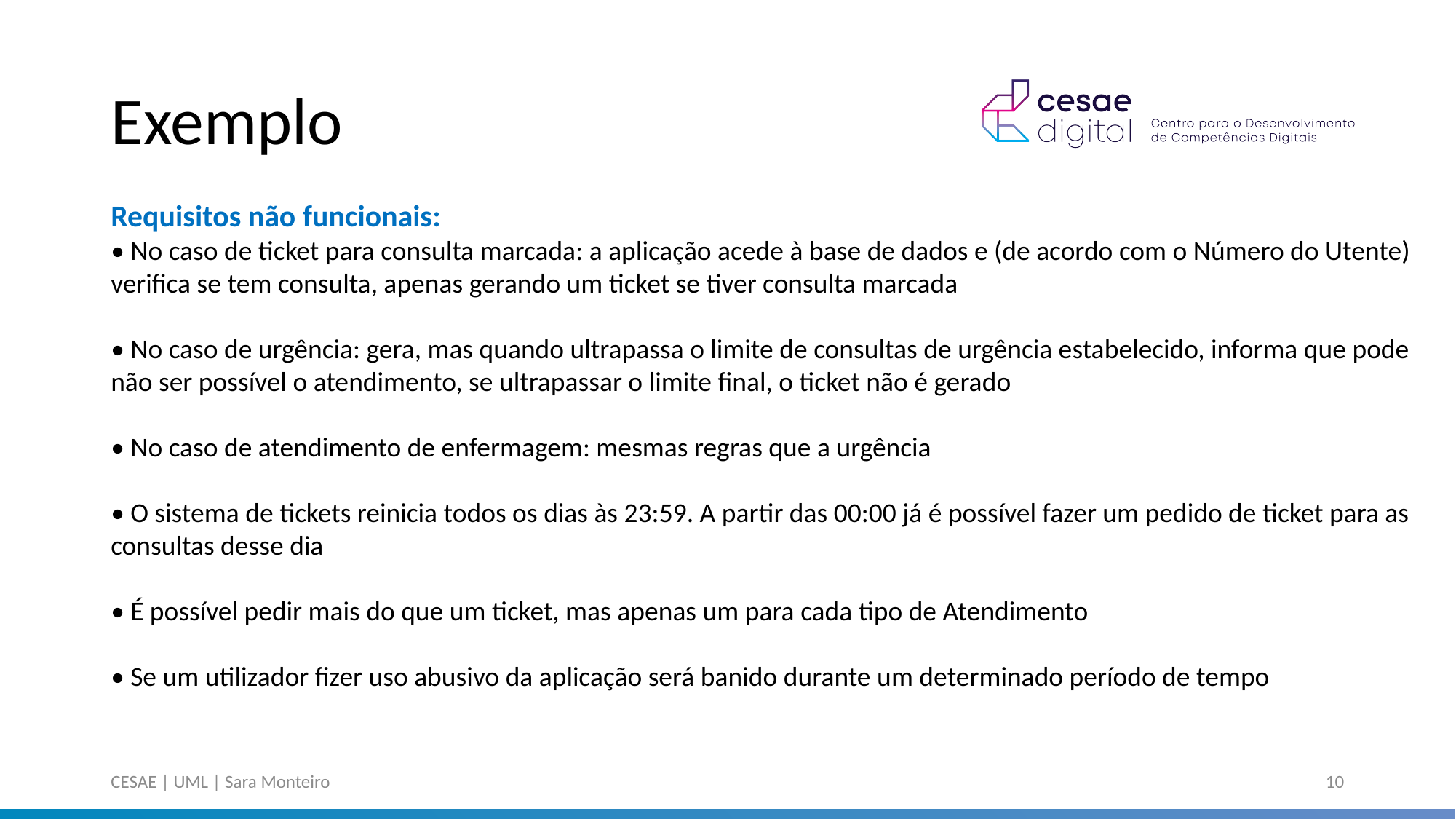

# Exemplo
Requisitos não funcionais:
• No caso de ticket para consulta marcada: a aplicação acede à base de dados e (de acordo com o Número do Utente) verifica se tem consulta, apenas gerando um ticket se tiver consulta marcada

• No caso de urgência: gera, mas quando ultrapassa o limite de consultas de urgência estabelecido, informa que pode não ser possível o atendimento, se ultrapassar o limite final, o ticket não é gerado

• No caso de atendimento de enfermagem: mesmas regras que a urgência

• O sistema de tickets reinicia todos os dias às 23:59. A partir das 00:00 já é possível fazer um pedido de ticket para as consultas desse dia

• É possível pedir mais do que um ticket, mas apenas um para cada tipo de Atendimento

• Se um utilizador fizer uso abusivo da aplicação será banido durante um determinado período de tempo

CESAE | UML | Sara Monteiro
10